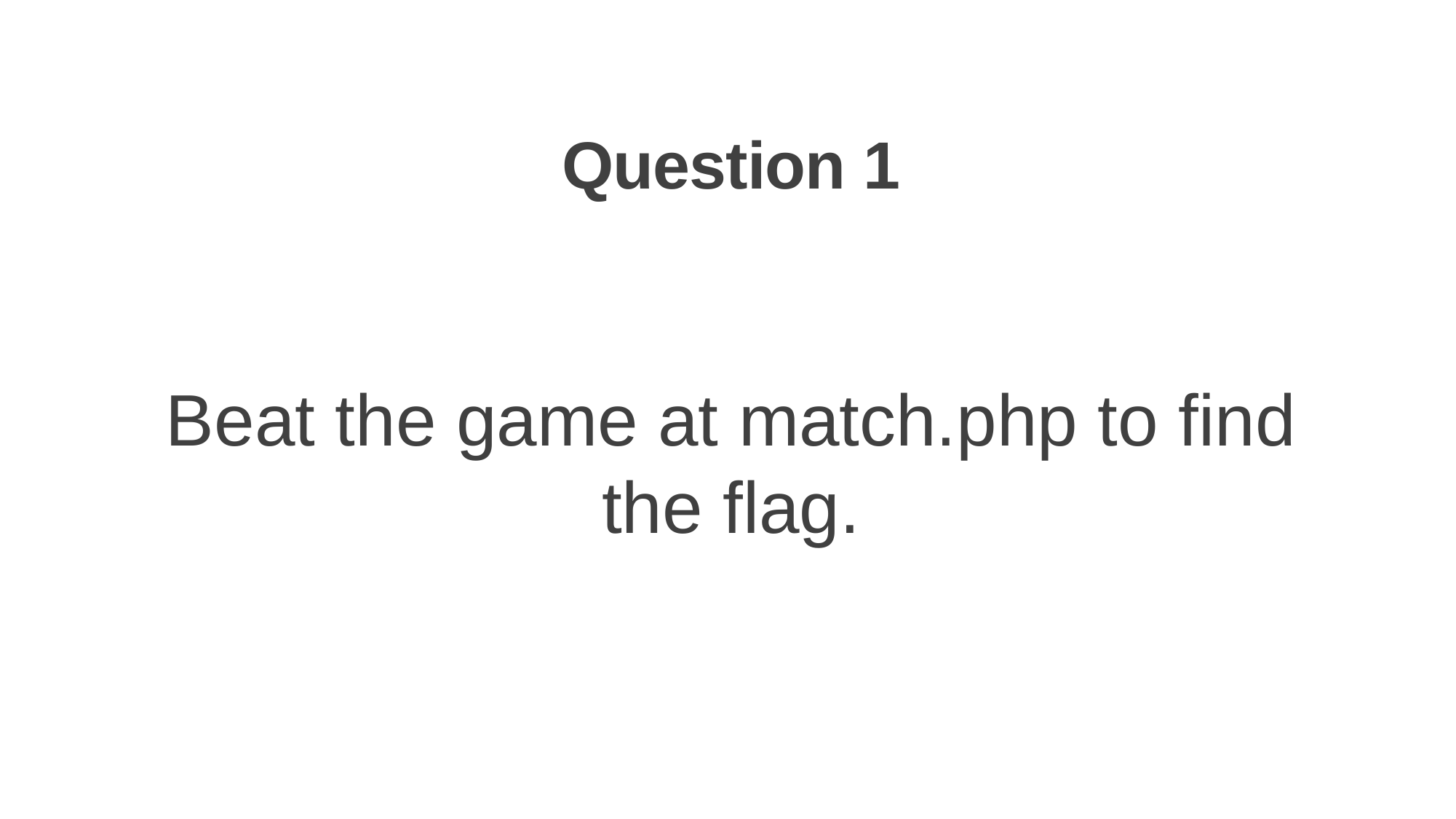

Question 1
Beat the game at match.php to find the flag.